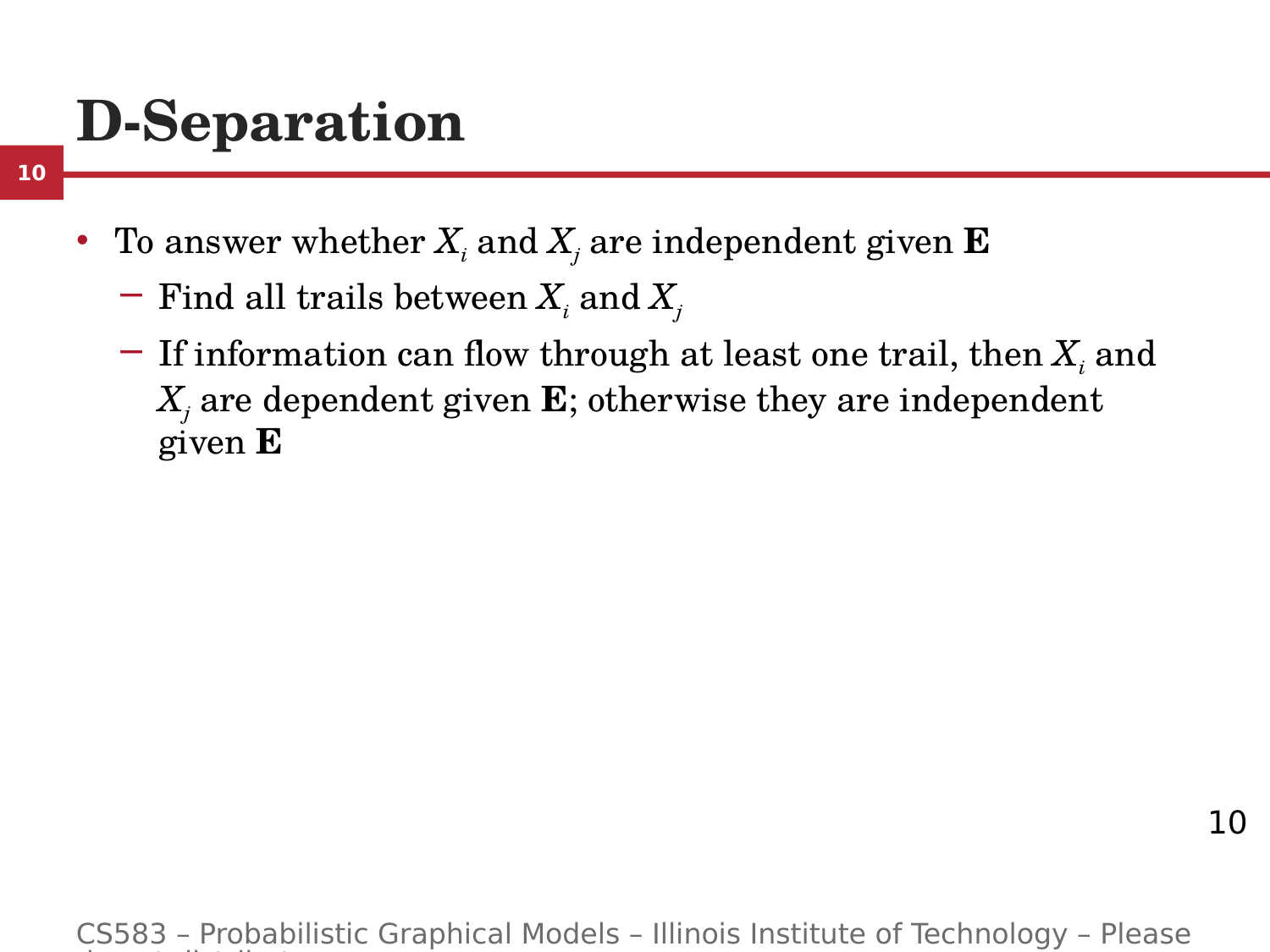

# D-Separation
To answer whether Xi and Xj are independent given E
Find all trails between Xi and Xj
If information can flow through at least one trail, then Xi and Xj are dependent given E; otherwise they are independent given E
10
CS583 – Probabilistic Graphical Models – Illinois Institute of Technology – Please do not distribute.